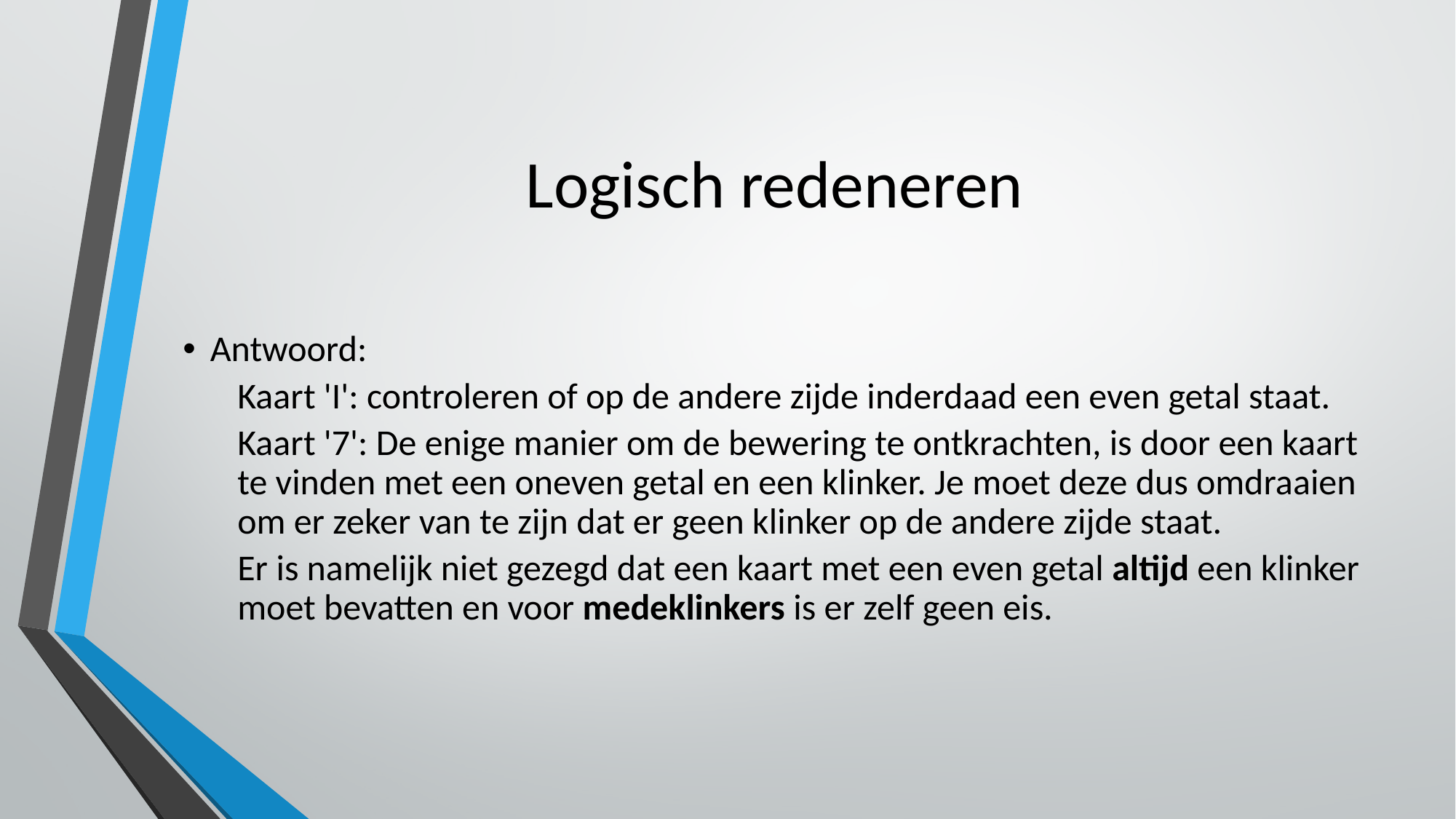

Logisch redeneren
Antwoord:
Kaart 'I': controleren of op de andere zijde inderdaad een even getal staat.
Kaart '7': De enige manier om de bewering te ontkrachten, is door een kaart te vinden met een oneven getal en een klinker. Je moet deze dus omdraaien om er zeker van te zijn dat er geen klinker op de andere zijde staat.
Er is namelijk niet gezegd dat een kaart met een even getal altijd een klinker moet bevatten en voor medeklinkers is er zelf geen eis.